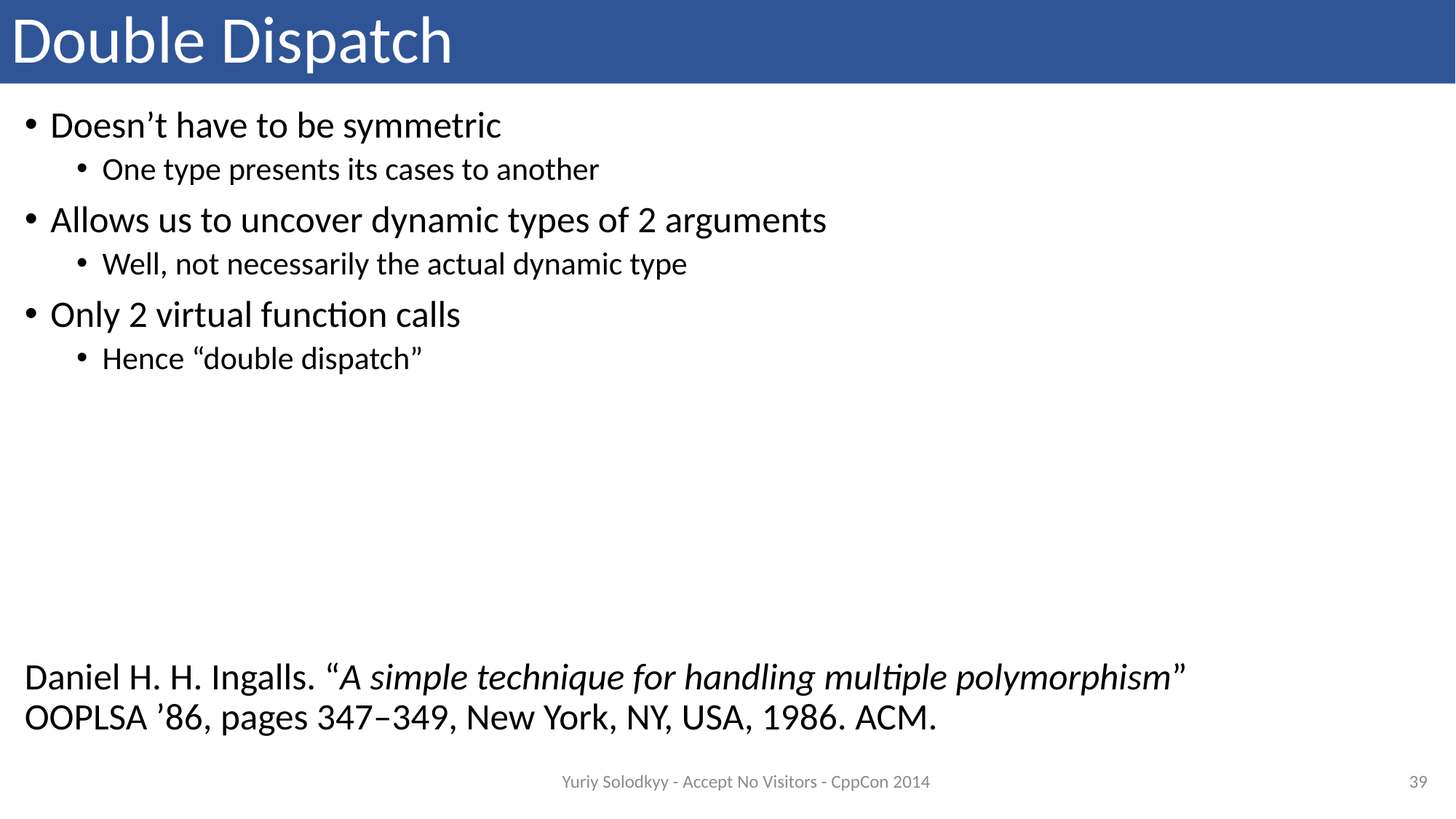

# Double Dispatch
Doesn’t have to be symmetric
One type presents its cases to another
Allows us to uncover dynamic types of 2 arguments
Well, not necessarily the actual dynamic type
Only 2 virtual function calls
Hence “double dispatch”

Daniel H. H. Ingalls. “A simple technique for handling multiple polymorphism”
OOPLSA ’86, pages 347–349, New York, NY, USA, 1986. ACM.
39
Yuriy Solodkyy - Accept No Visitors - CppCon 2014